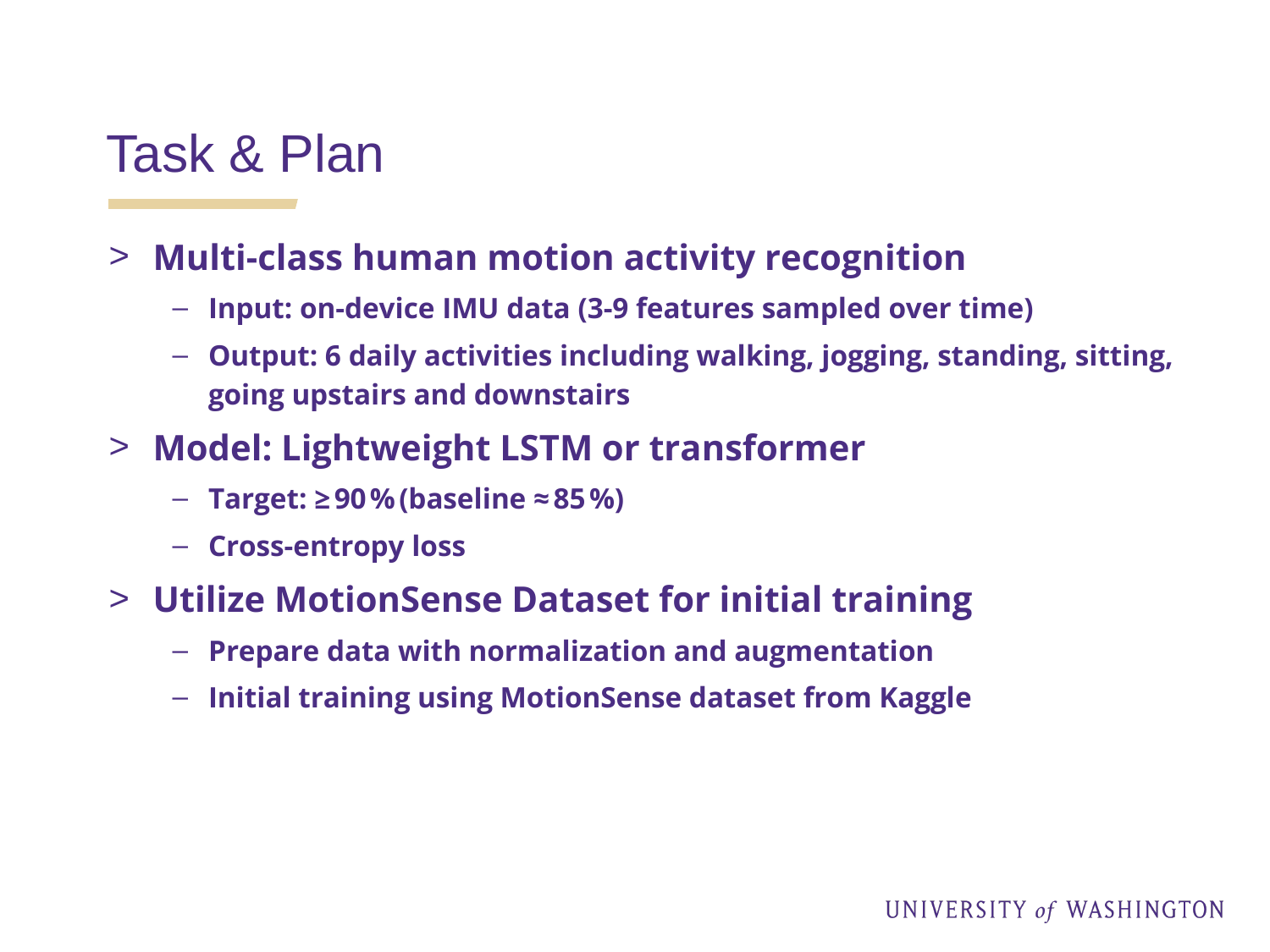

Task & Plan
Multi-class human motion activity recognition
Input: on-device IMU data (3-9 features sampled over time)
Output: 6 daily activities including walking, jogging, standing, sitting, going upstairs and downstairs
Model: Lightweight LSTM or transformer
Target: ≥ 90 % (baseline ≈ 85 %)
Cross-entropy loss
Utilize MotionSense Dataset for initial training
Prepare data with normalization and augmentation
Initial training using MotionSense dataset from Kaggle